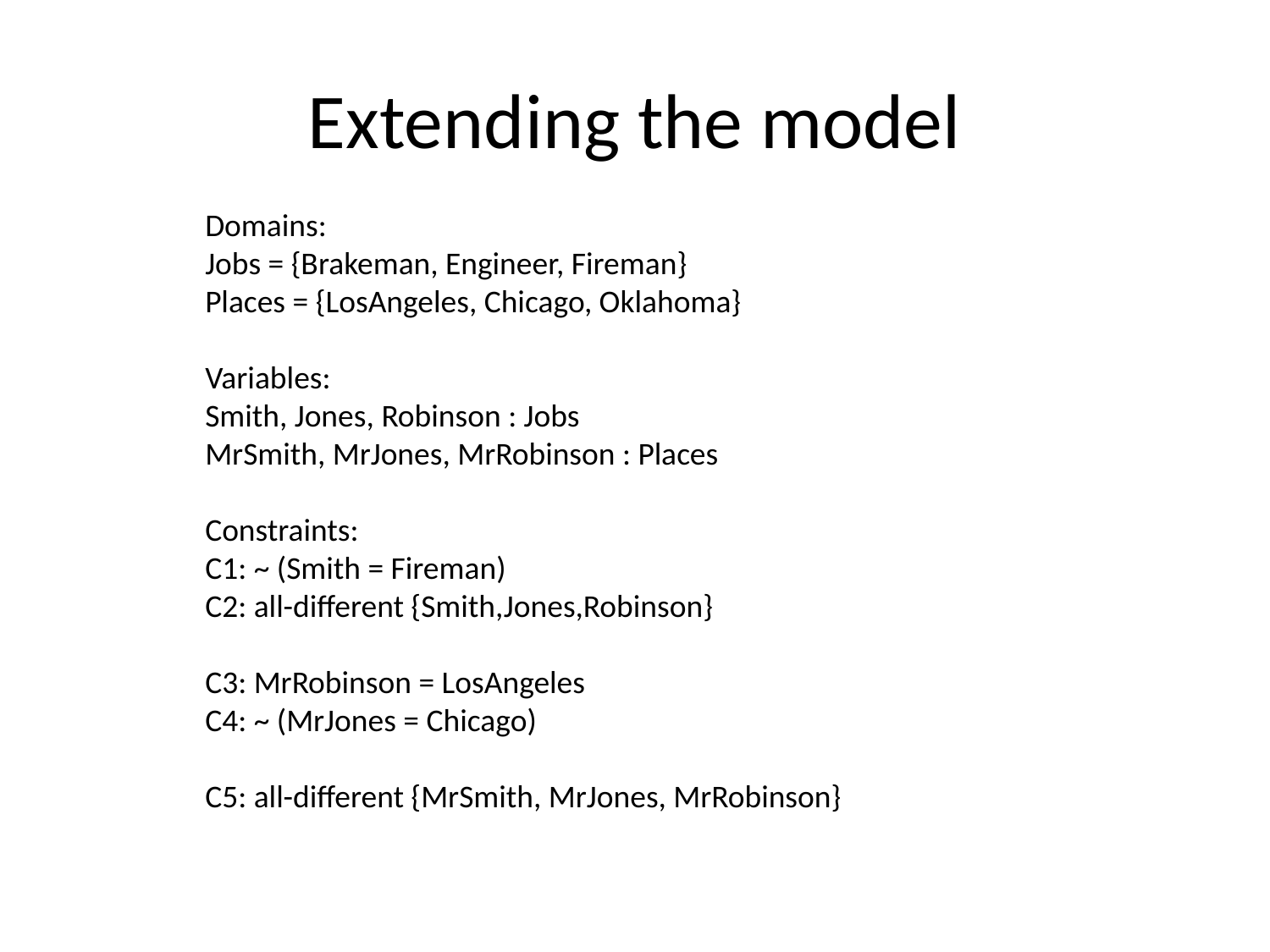

# Extending the model
Domains:
Jobs = {Brakeman, Engineer, Fireman}
Places = {LosAngeles, Chicago, Oklahoma}

Variables:
Smith, Jones, Robinson : Jobs
MrSmith, MrJones, MrRobinson : Places

Constraints:
C1: ~ (Smith = Fireman)
C2: all-different {Smith,Jones,Robinson}

C3: MrRobinson = LosAngeles
C4: ~ (MrJones = Chicago)

C5: all-different {MrSmith, MrJones, MrRobinson}